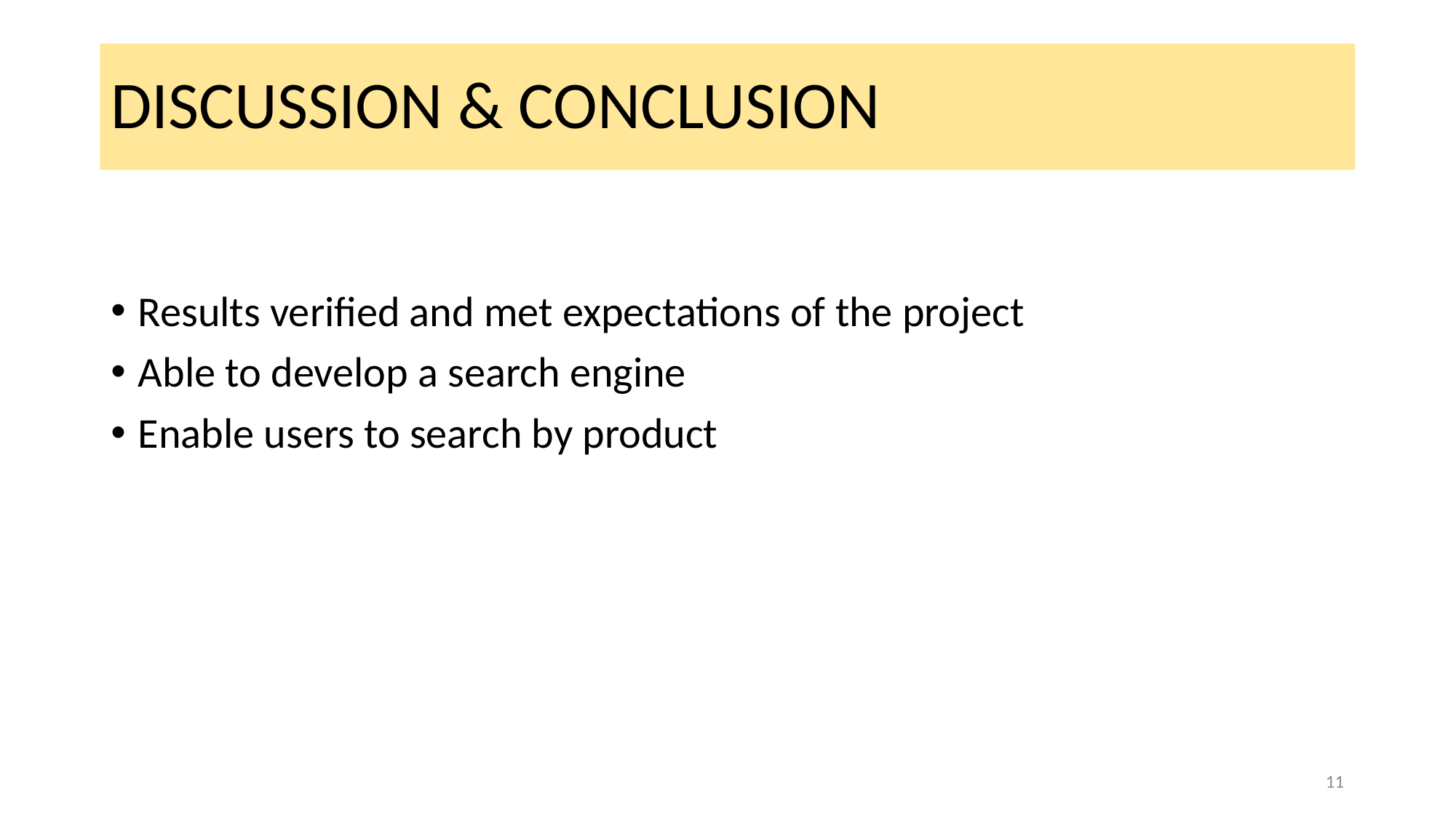

# DISCUSSION & CONCLUSION

Results verified and met expectations of the project
Able to develop a search engine
Enable users to search by product

11